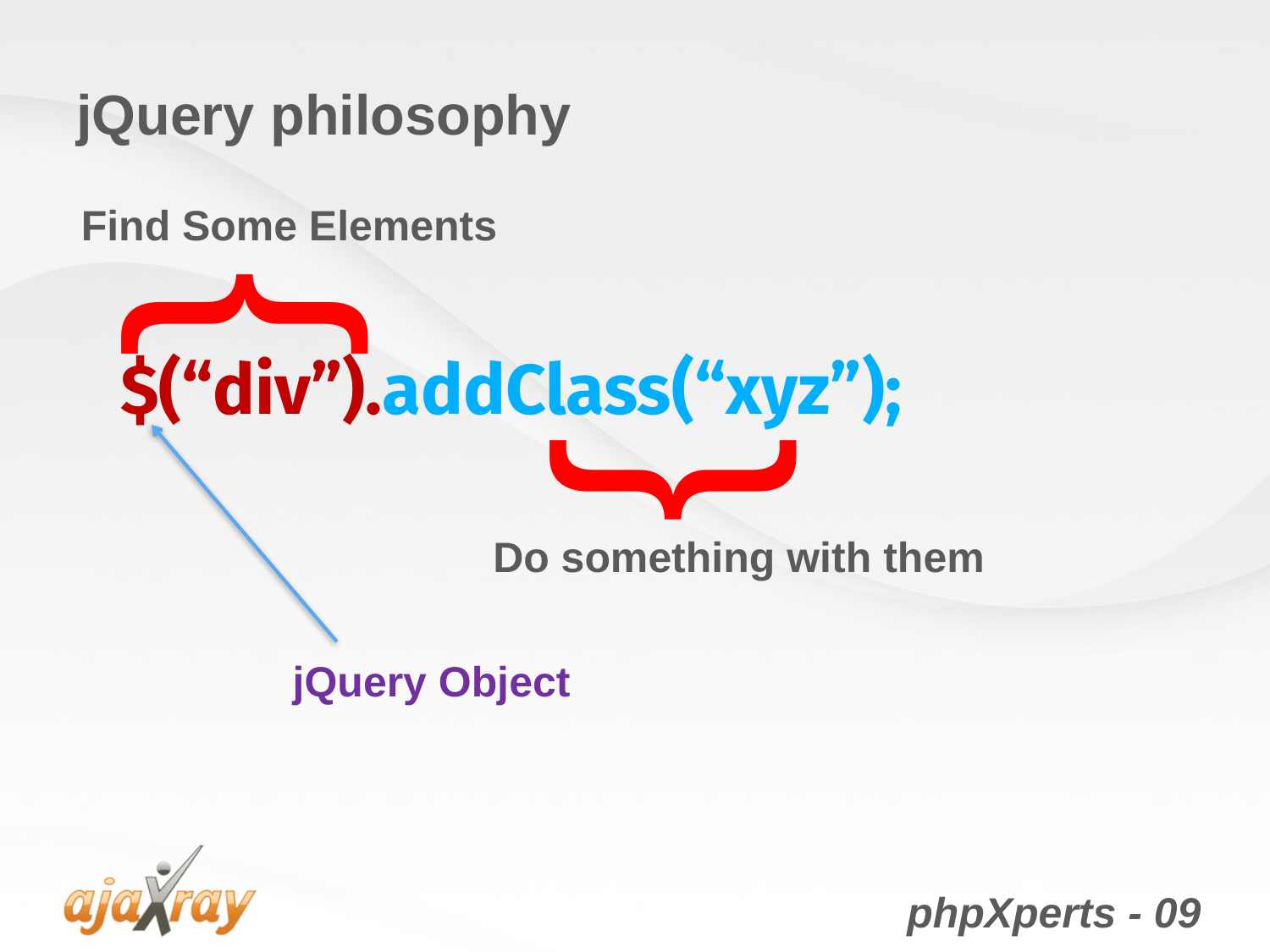

jQuery philosophy
{
Find Some Elements
# $(“div”).addClass(“xyz”);
}
Do something with them
jQuery Object